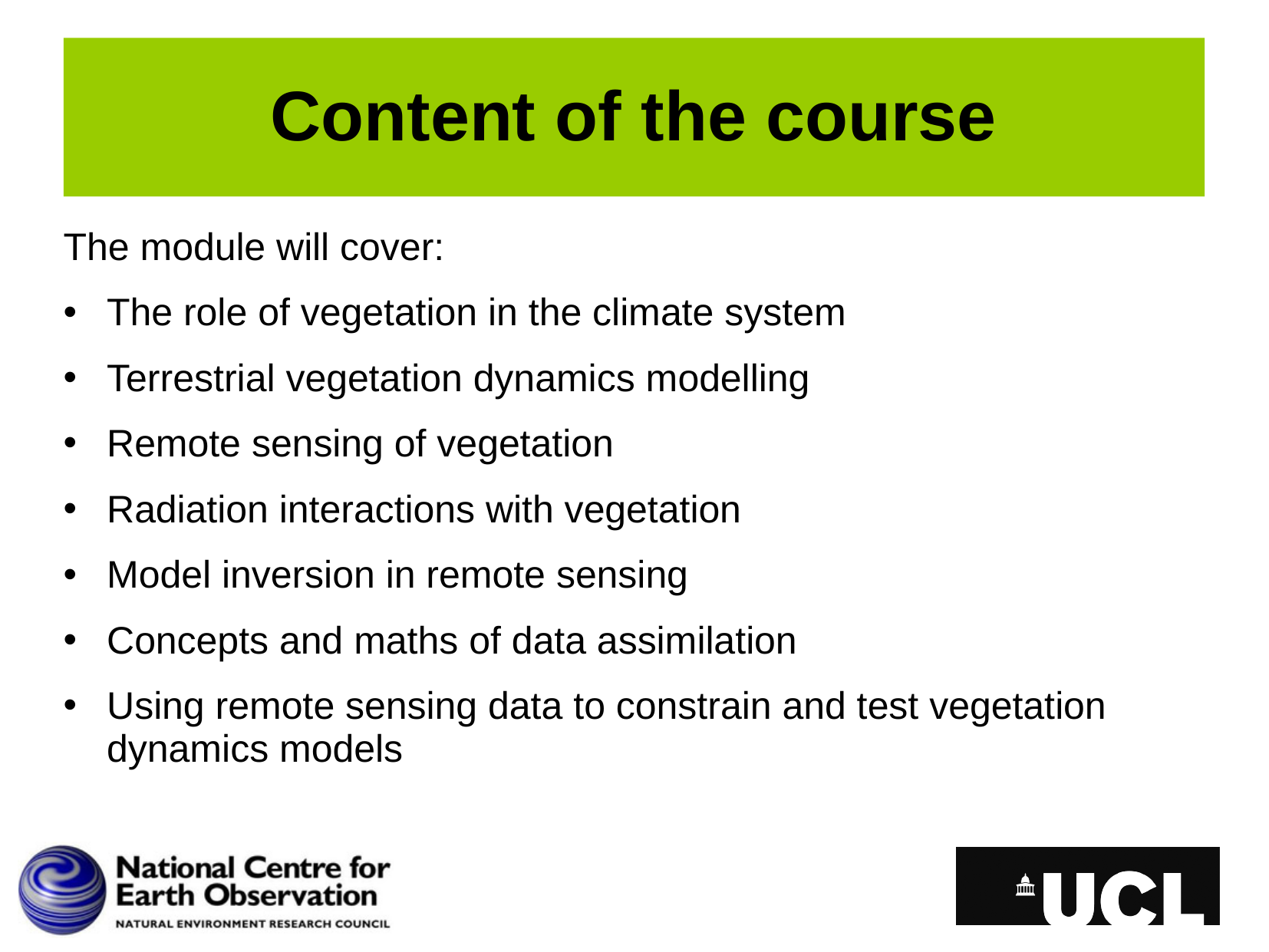

# Content of the course
The module will cover:
The role of vegetation in the climate system
Terrestrial vegetation dynamics modelling
Remote sensing of vegetation
Radiation interactions with vegetation
Model inversion in remote sensing
Concepts and maths of data assimilation
Using remote sensing data to constrain and test vegetation dynamics models